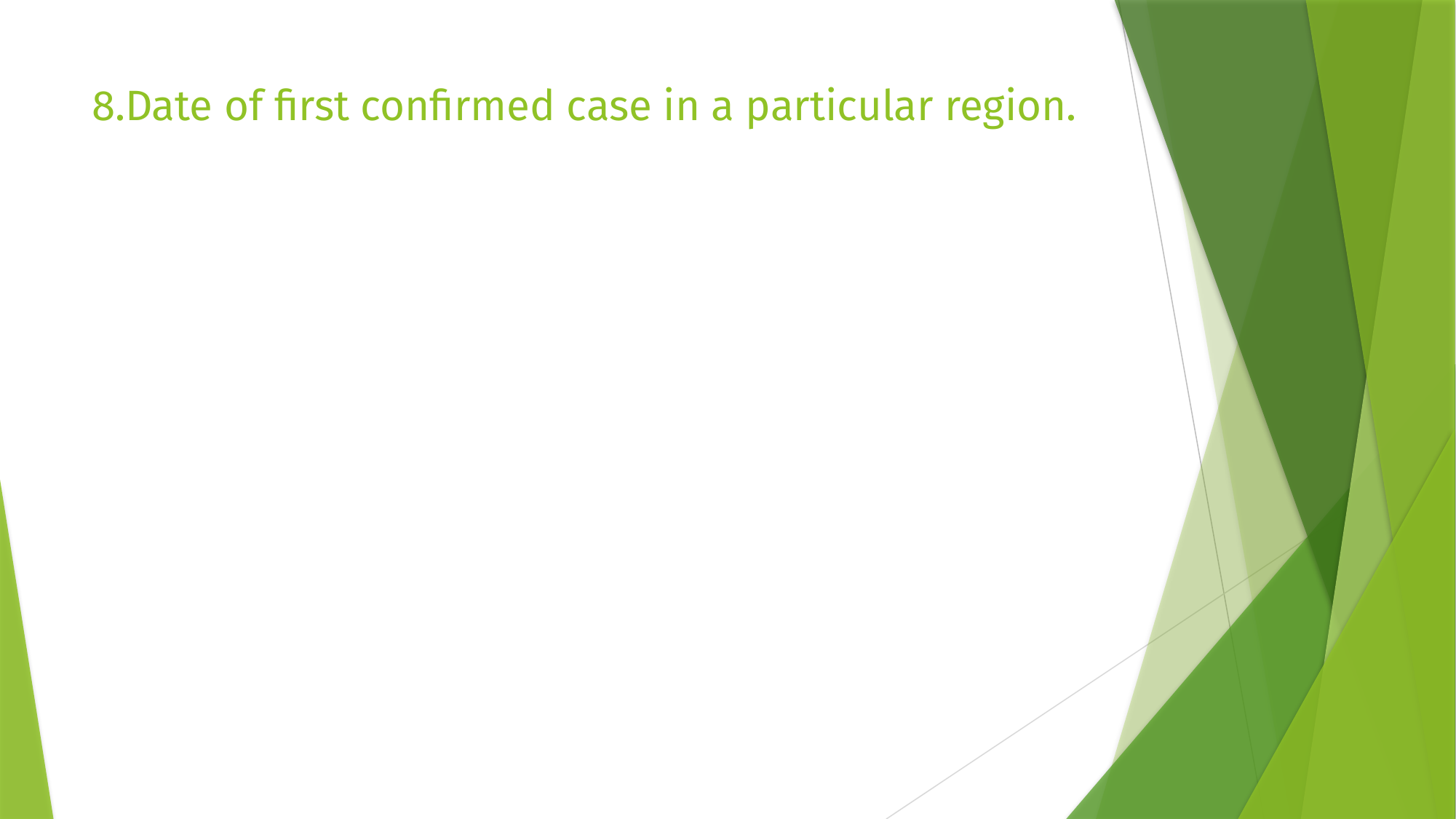

# 8.Date of first confirmed case in a particular region.